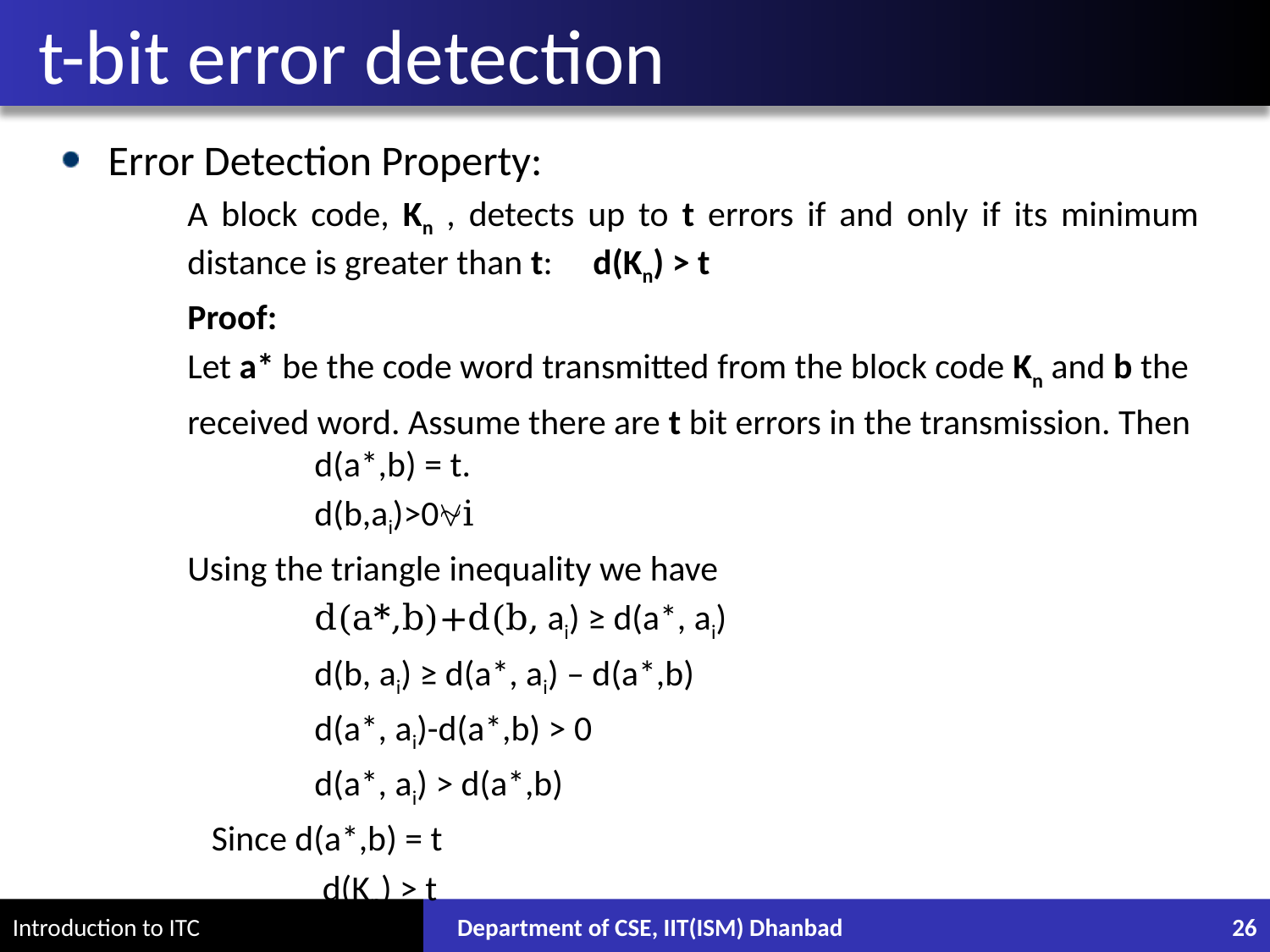

# t-bit error detection
Error Detection Property:
	A block code, Kn , detects up to t errors if and only if its minimum 	distance is greater than t:     d(Kn) > t
	Proof:
	Let a* be the code word transmitted from the block code Kn and b the
	received word. Assume there are t bit errors in the transmission. Then 		d(a*,b) = t.
		d(b,ai)>0⍱i
	Using the triangle inequality we have
		d(a*,b)+d(b, ai) ≥ d(a*, ai)
		d(b, ai) ≥ d(a*, ai) – d(a*,b)
		d(a*, ai)-d(a*,b) > 0
		d(a*, ai) > d(a*,b)
	   Since d(a*,b) = t
		 d(Kn) > t

Department of CSE, IIT(ISM) Dhanbad
26